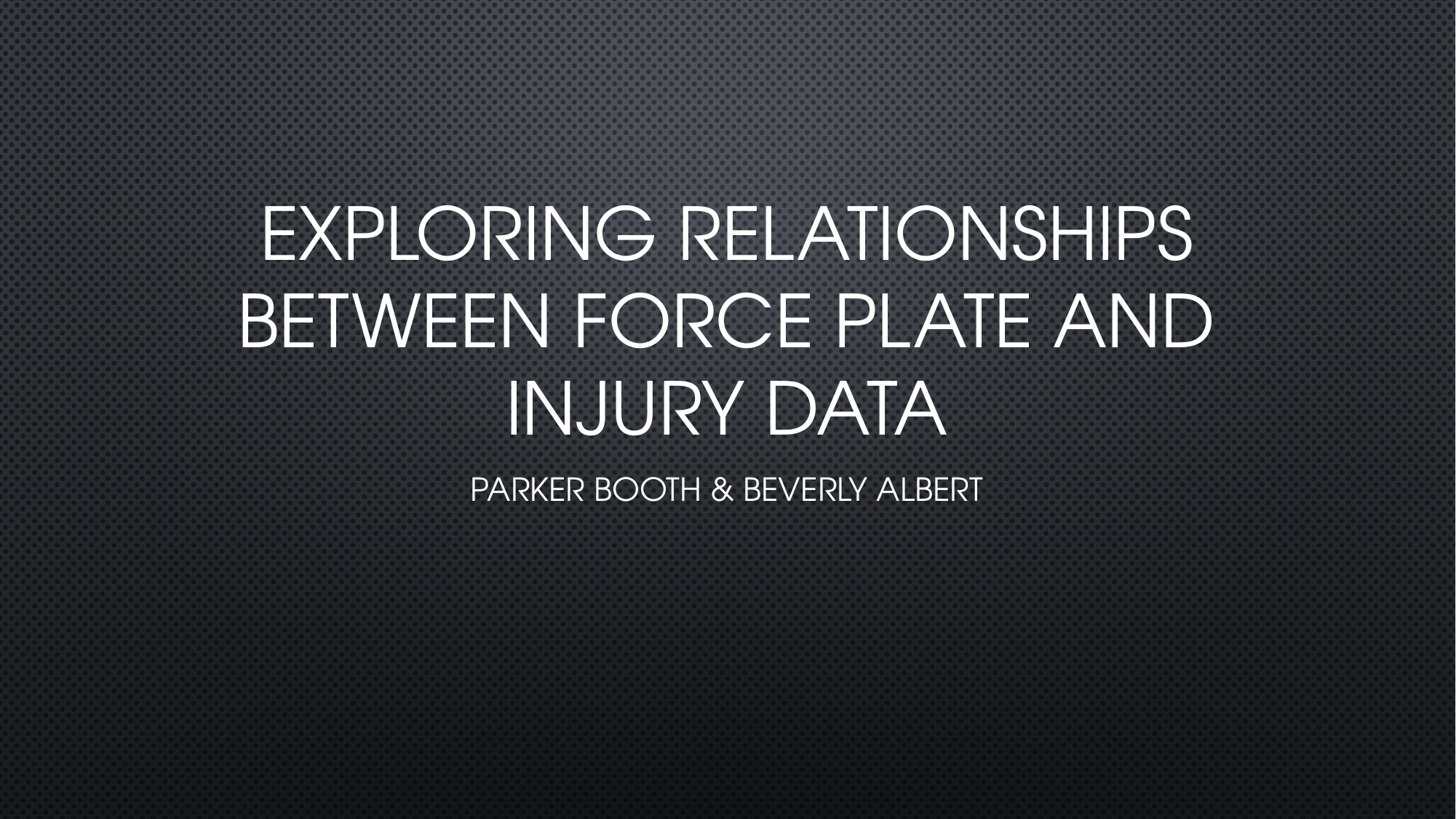

# Exploring relationships between force plate and injury Data
Parker Booth & Beverly Albert